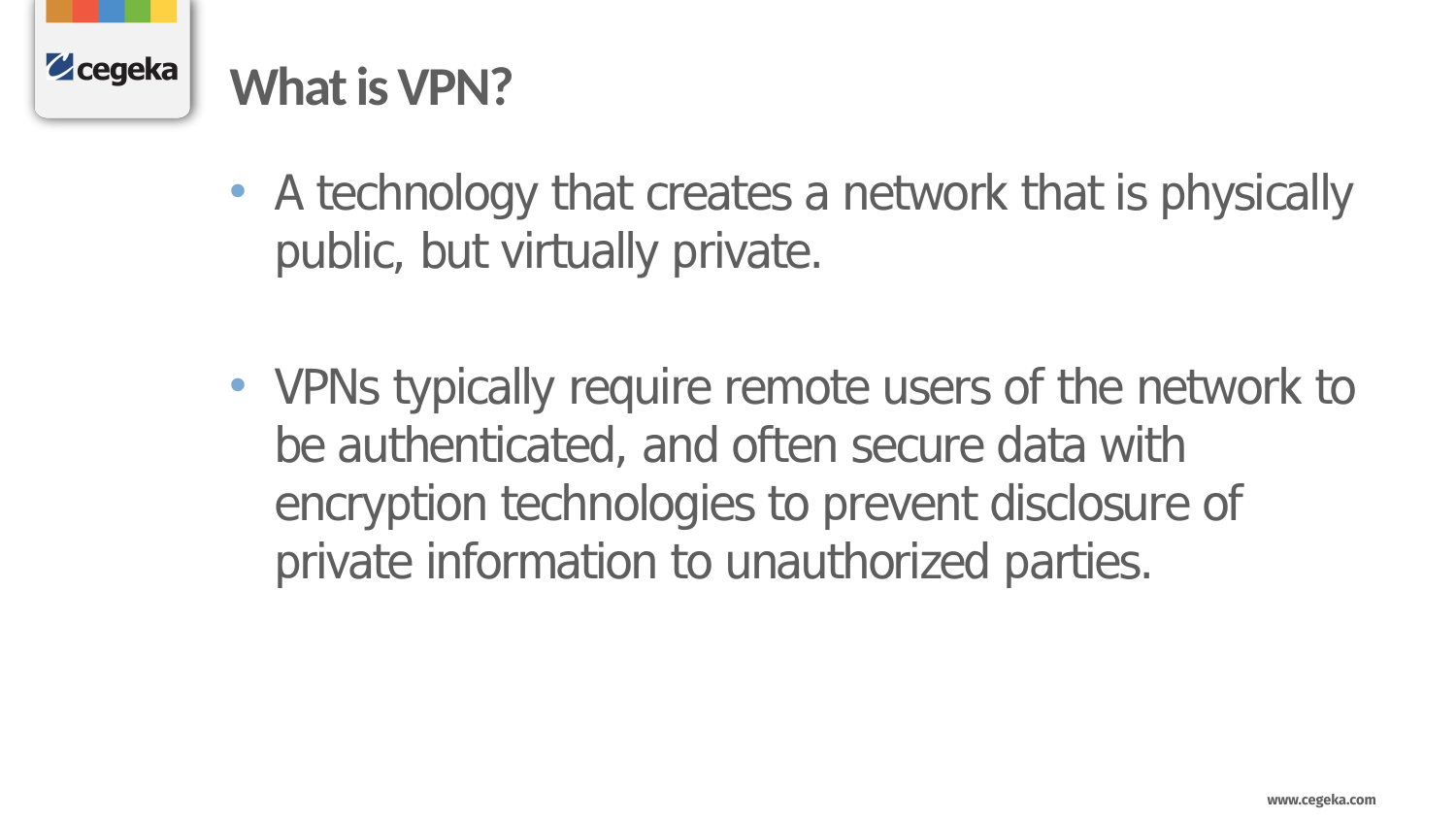

# What is VPN?
A technology that creates a network that is physically public, but virtually private.

VPNs typically require remote users of the network to be authenticated, and often secure data with encryption technologies to prevent disclosure of private information to unauthorized parties.